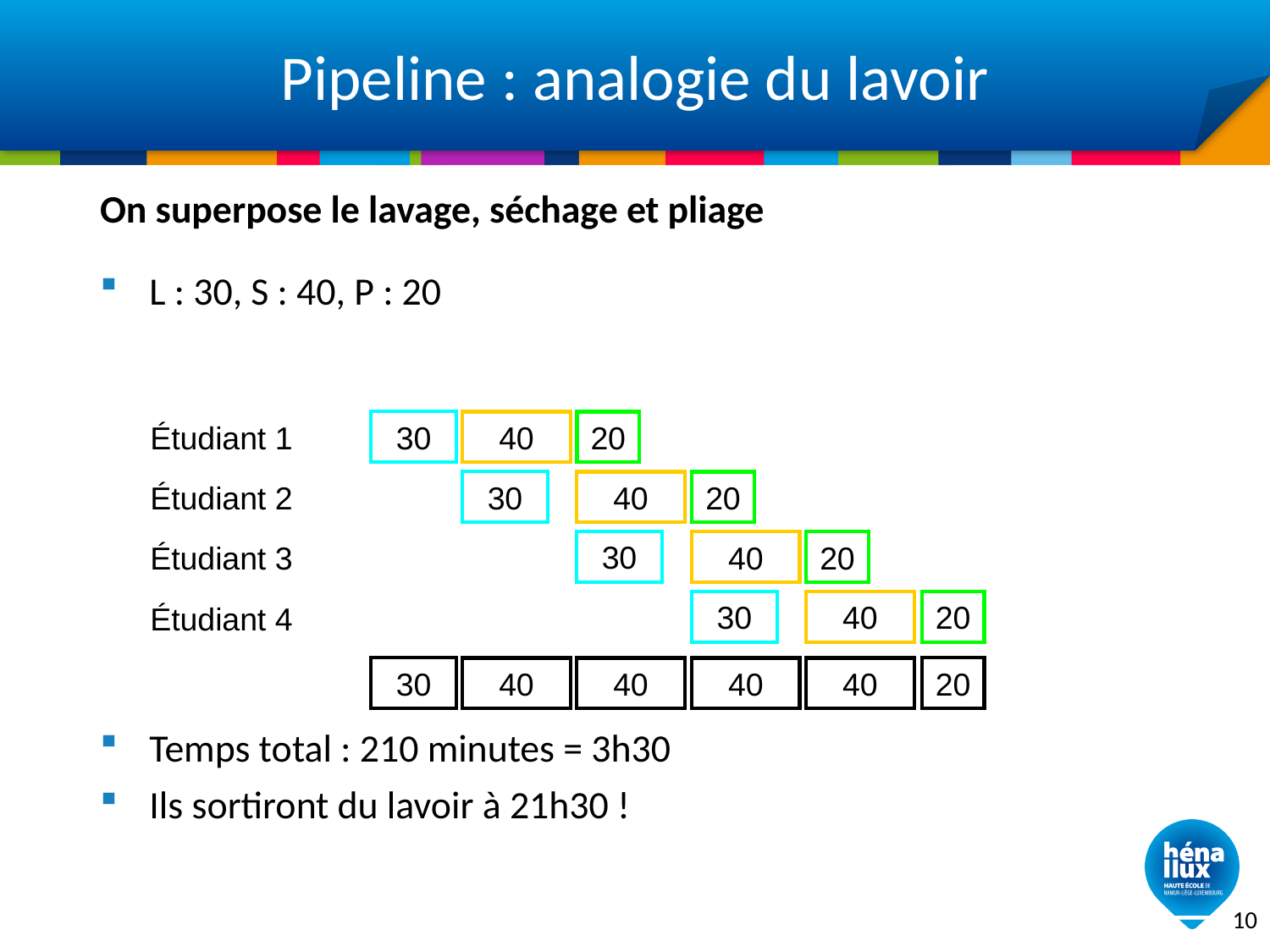

# Pipeline : analogie du lavoir
On superpose le lavage, séchage et pliage
L : 30, S : 40, P : 20

Temps total : 210 minutes = 3h30
Ils sortiront du lavoir à 21h30 !

Étudiant 1
30
40
20
30
40
20
30
40
20
30
40
20
30
20
40
40
40
40
Étudiant 2
Étudiant 3
Étudiant 4
10